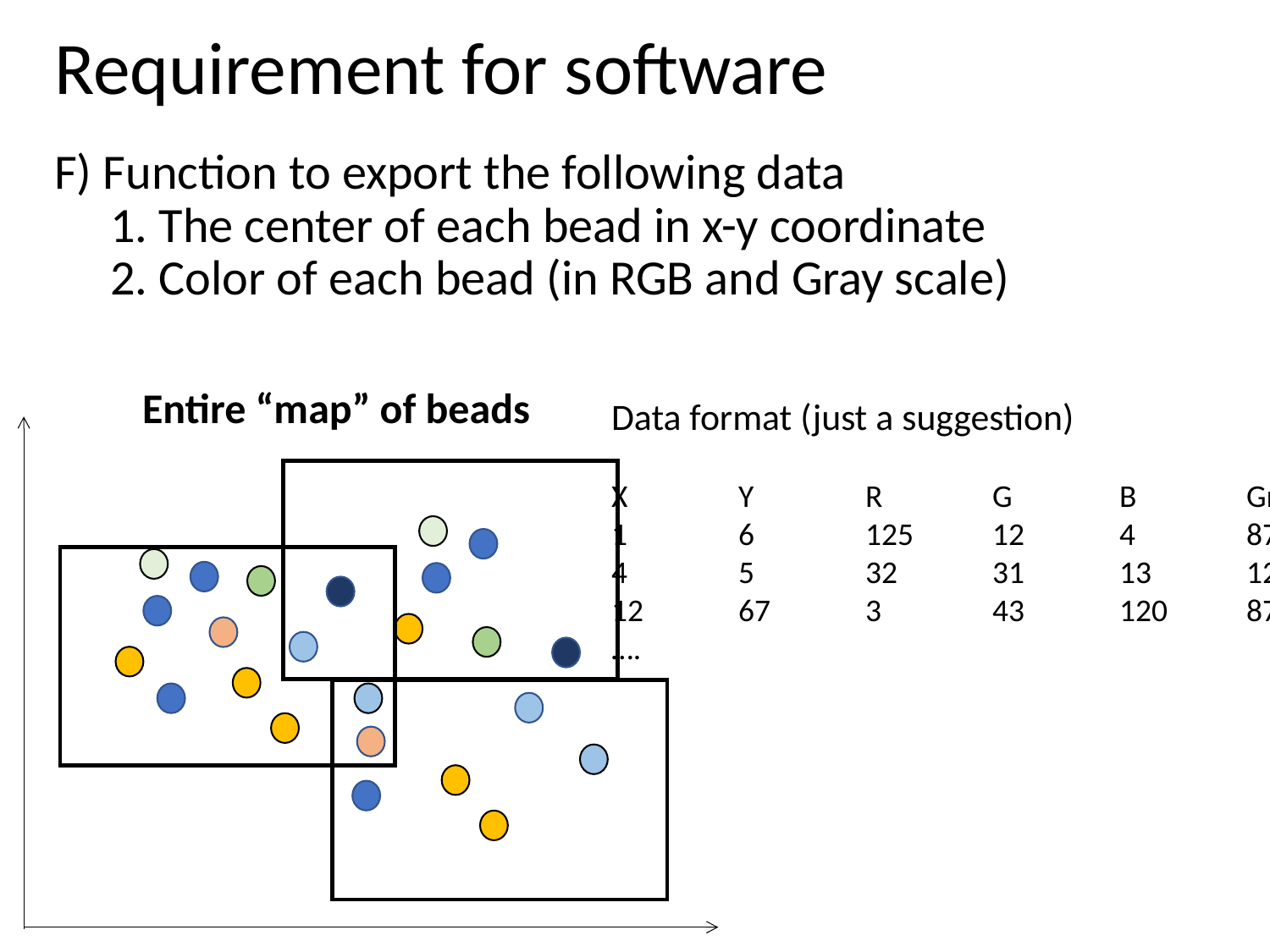

# Requirement for software
F) Function to export the following data
     1. The center of each bead in x-y coordinate
     2. Color of each bead (in RGB and Gray scale)
Entire “map” of beads
Data format (just a suggestion)

X	Y	R	G	B	Gray Scale
1	6	125	12	4	87
4	5	32	31	13	12
12	67	3	43	120	87
….